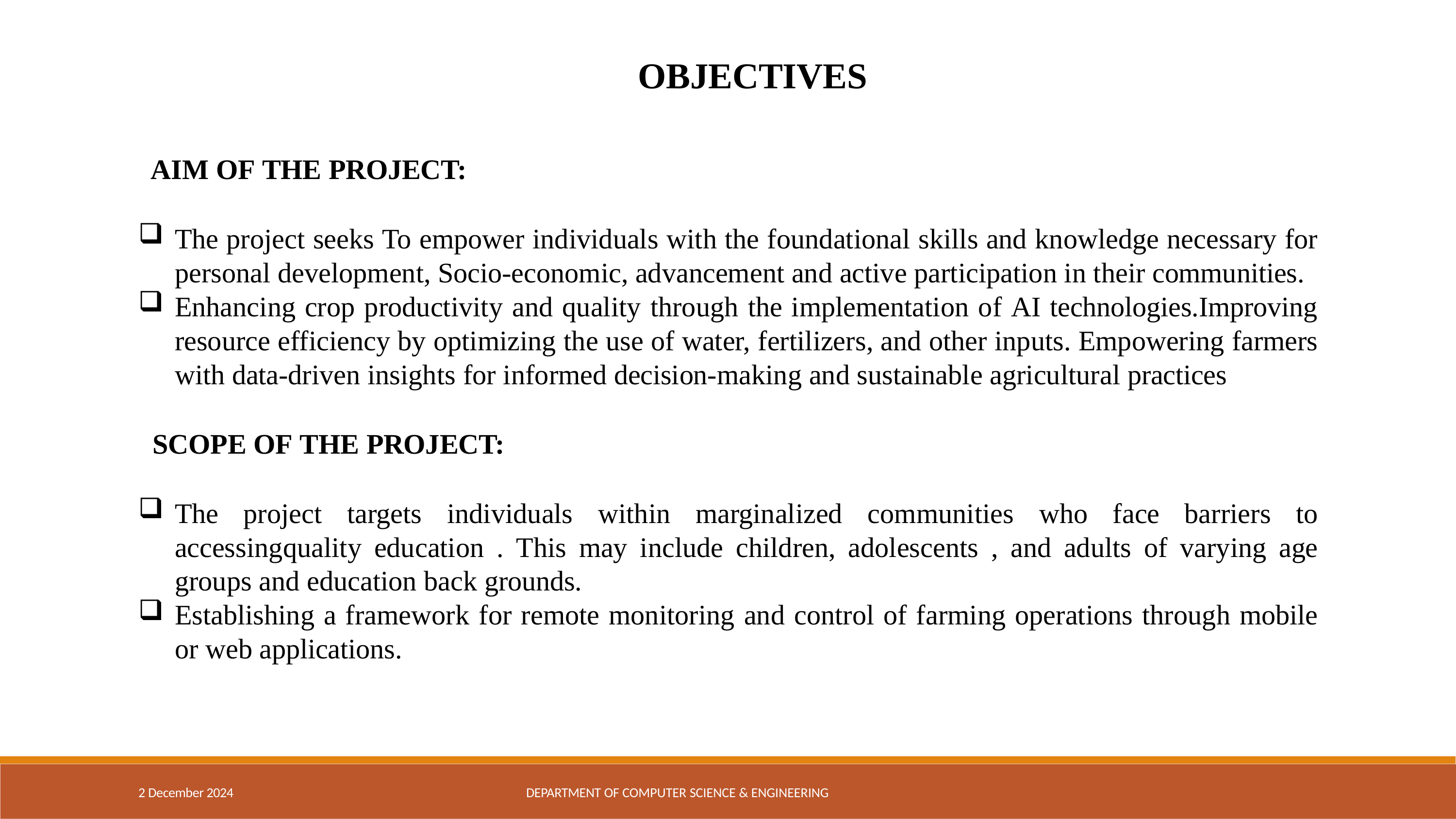

# OBJECTIVES
AIM OF THE PROJECT:

The project seeks To empower individuals with the foundational skills and knowledge necessary for personal development, Socio-economic, advancement and active participation in their communities.
Enhancing crop productivity and quality through the implementation of AI technologies.Improving resource efficiency by optimizing the use of water, fertilizers, and other inputs. Empowering farmers with data-driven insights for informed decision-making and sustainable agricultural practices

SCOPE OF THE PROJECT:

The  project  targets  individuals  within  marginalized  communities  who  face  barriers  to accessingquality education . This may include children, adolescents , and adults of varying age groups and education back grounds.
Establishing a framework for remote monitoring and control of farming operations through mobile or web applications.
6
2 December 2024
DEPARTMENT OF COMPUTER SCIENCE & ENGINEERING